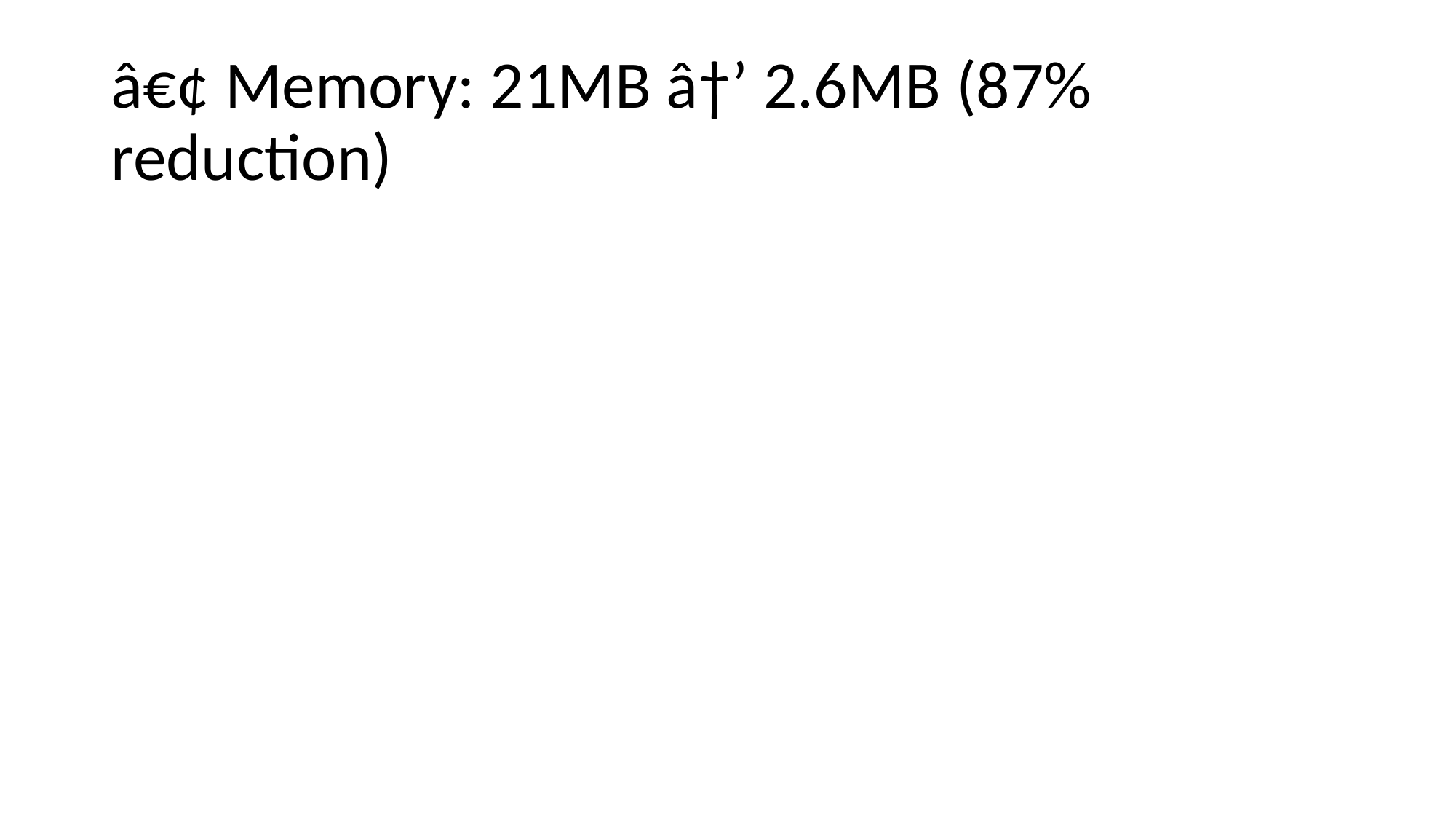

# â€¢ Memory: 21MB â†’ 2.6MB (87% reduction)